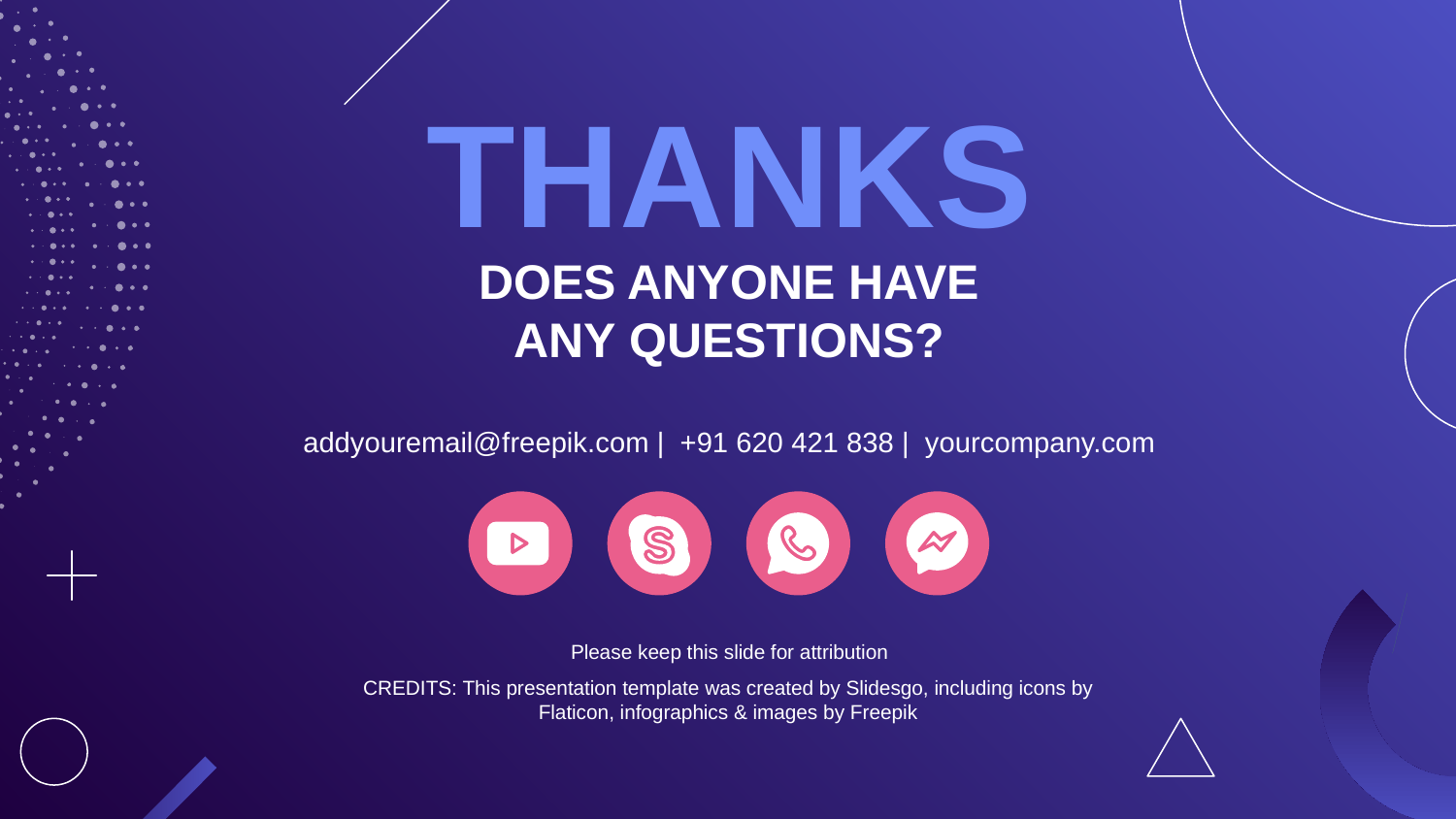

# THANKS
DOES ANYONE HAVE ANY QUESTIONS?
addyouremail@freepik.com |  +91 620 421 838 |  yourcompany.com

Please keep this slide for attribution